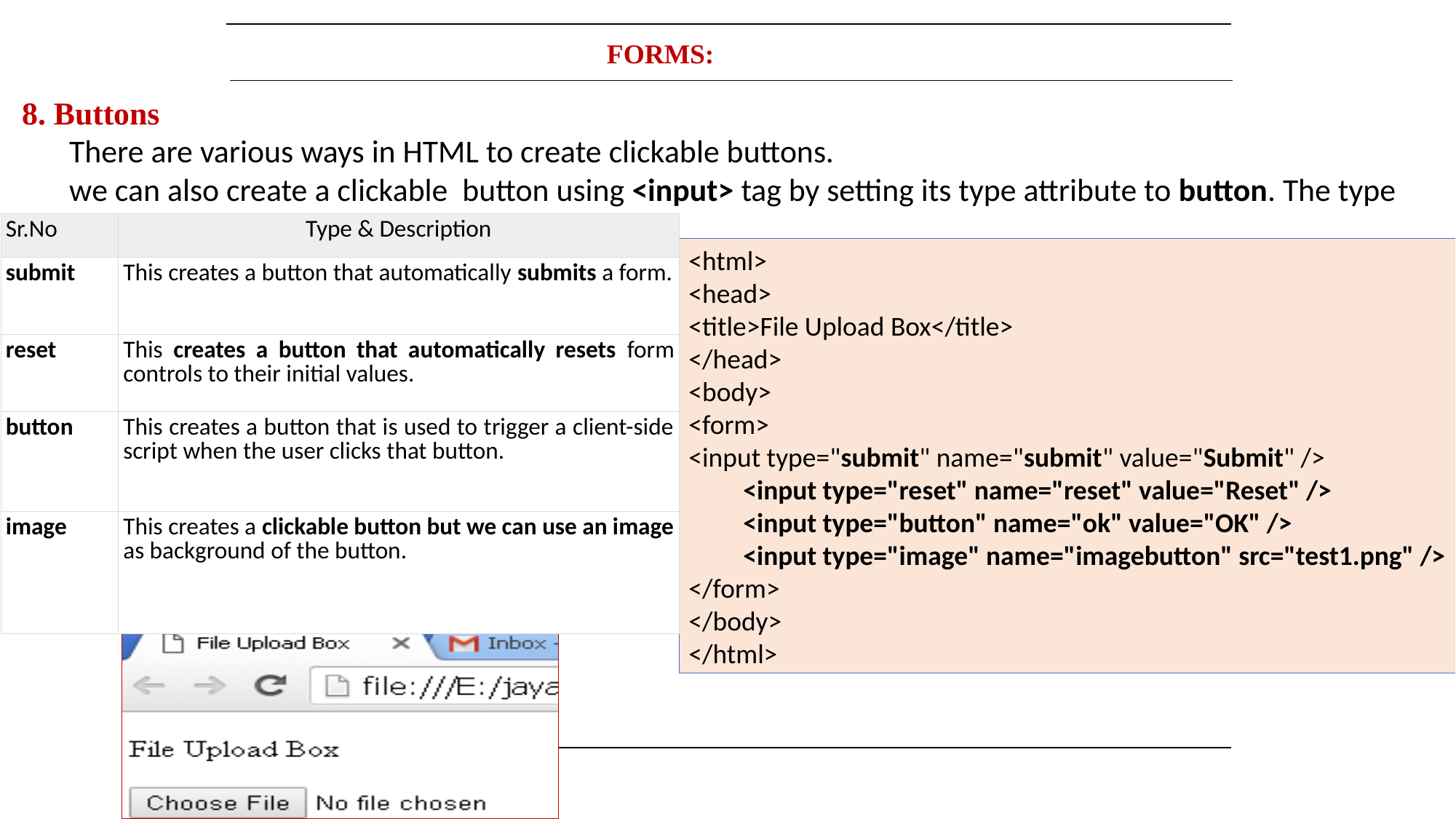

FORMS:
8. Buttons
There are various ways in HTML to create clickable buttons.
we can also create a clickable  button using <input> tag by setting its type attribute to button. The type attribute can take the  following values:
| Sr.No | Type & Description |
| --- | --- |
| submit | This creates a button that automatically submits a form. |
| reset | This creates a button that automatically resets form controls to their initial values. |
| button | This creates a button that is used to trigger a client-side script when the user clicks that button. |
| image | This creates a clickable button but we can use an image as background of the button. |
<html>
<head>
<title>File Upload Box</title>
</head>
<body>
<form>
<input type="submit" name="submit" value="Submit" />
<input type="reset" name="reset" value="Reset" />
<input type="button" name="ok" value="OK" />
<input type="image" name="imagebutton" src="test1.png" />
</form>
</body>
</html>